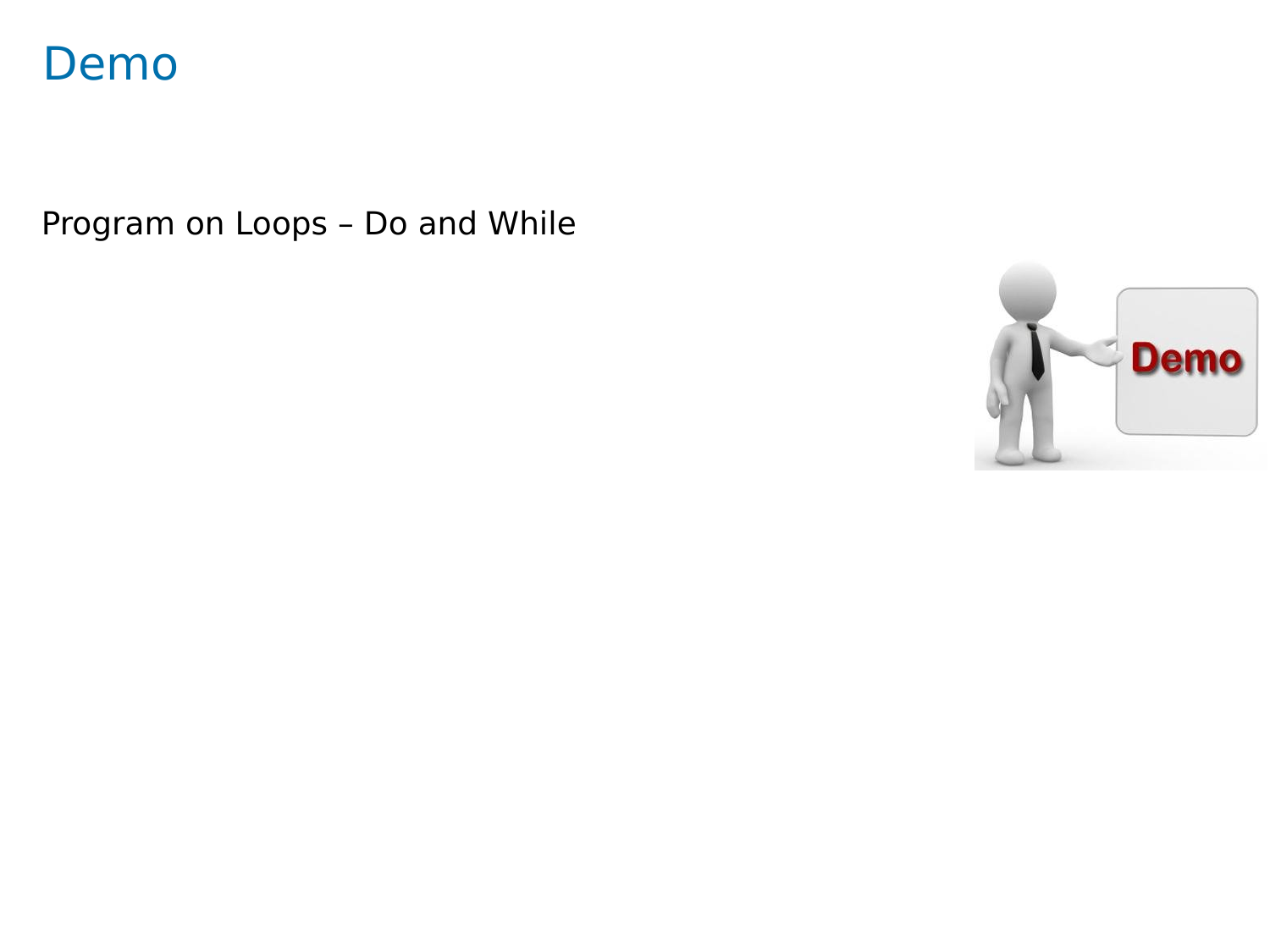

# Demo
Program on Loops – Do and While